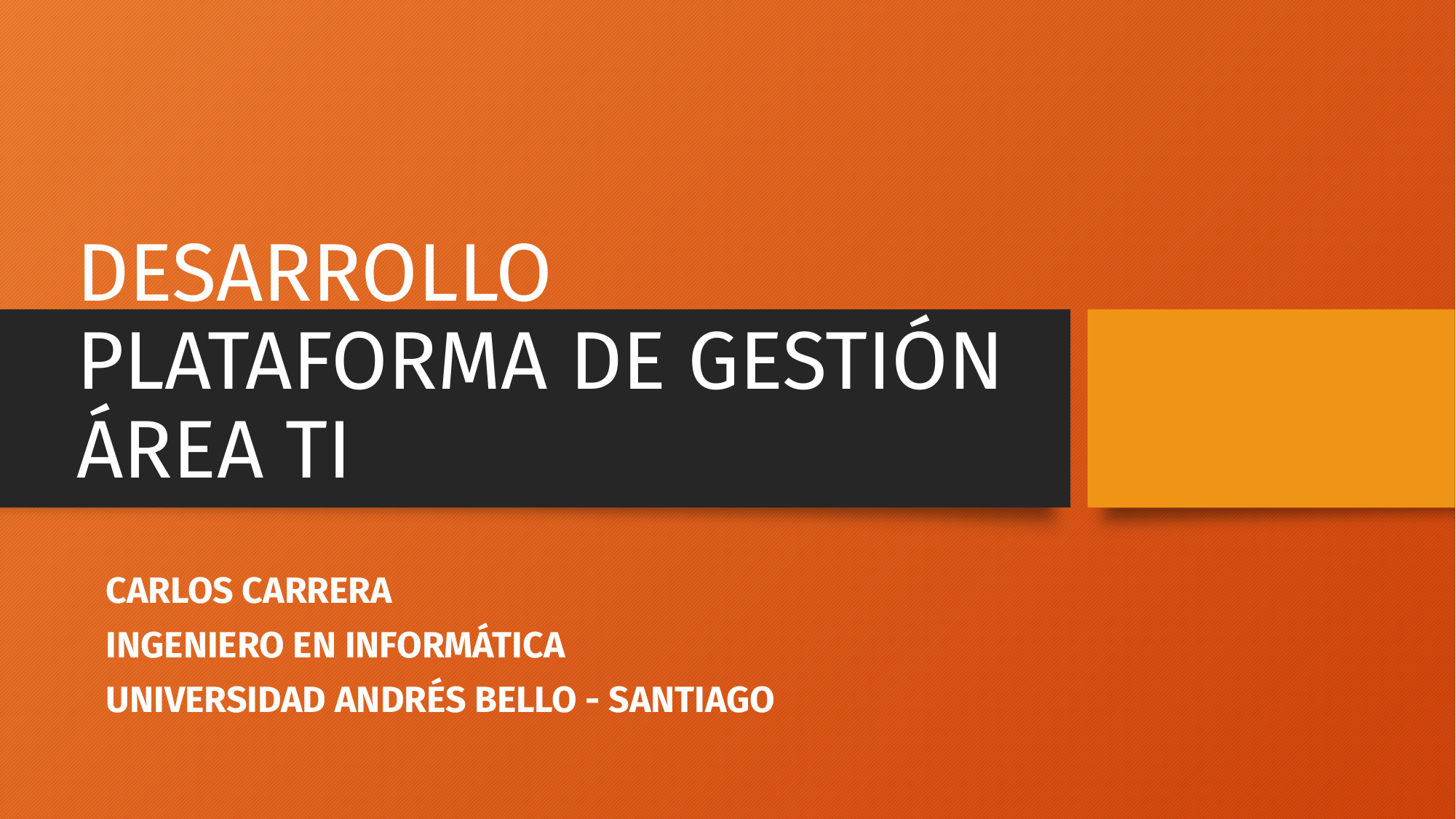

# DESARROLLO PLATAFORMA DE GESTIÓN ÁREA TI
CARLOS CARRERA
INGENIERO EN INFORMÁTICA
UNIVERSIDAD ANDRÉS BELLO - SANTIAGO